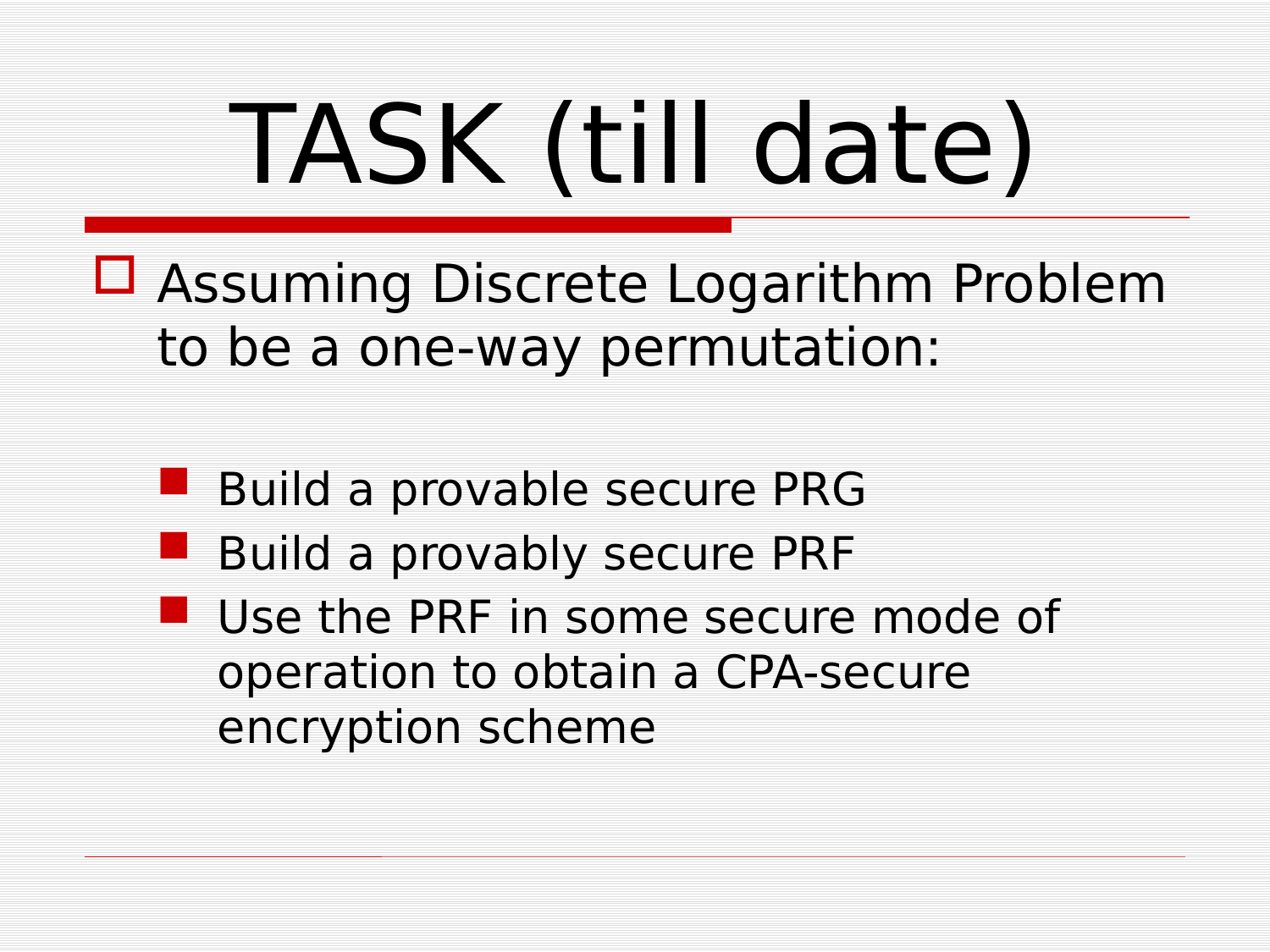

# TASK (till date)
Assuming Discrete Logarithm Problem to be a one-way permutation:

Build a provable secure PRG
Build a provably secure PRF
Use the PRF in some secure mode of operation to obtain a CPA-secure encryption scheme